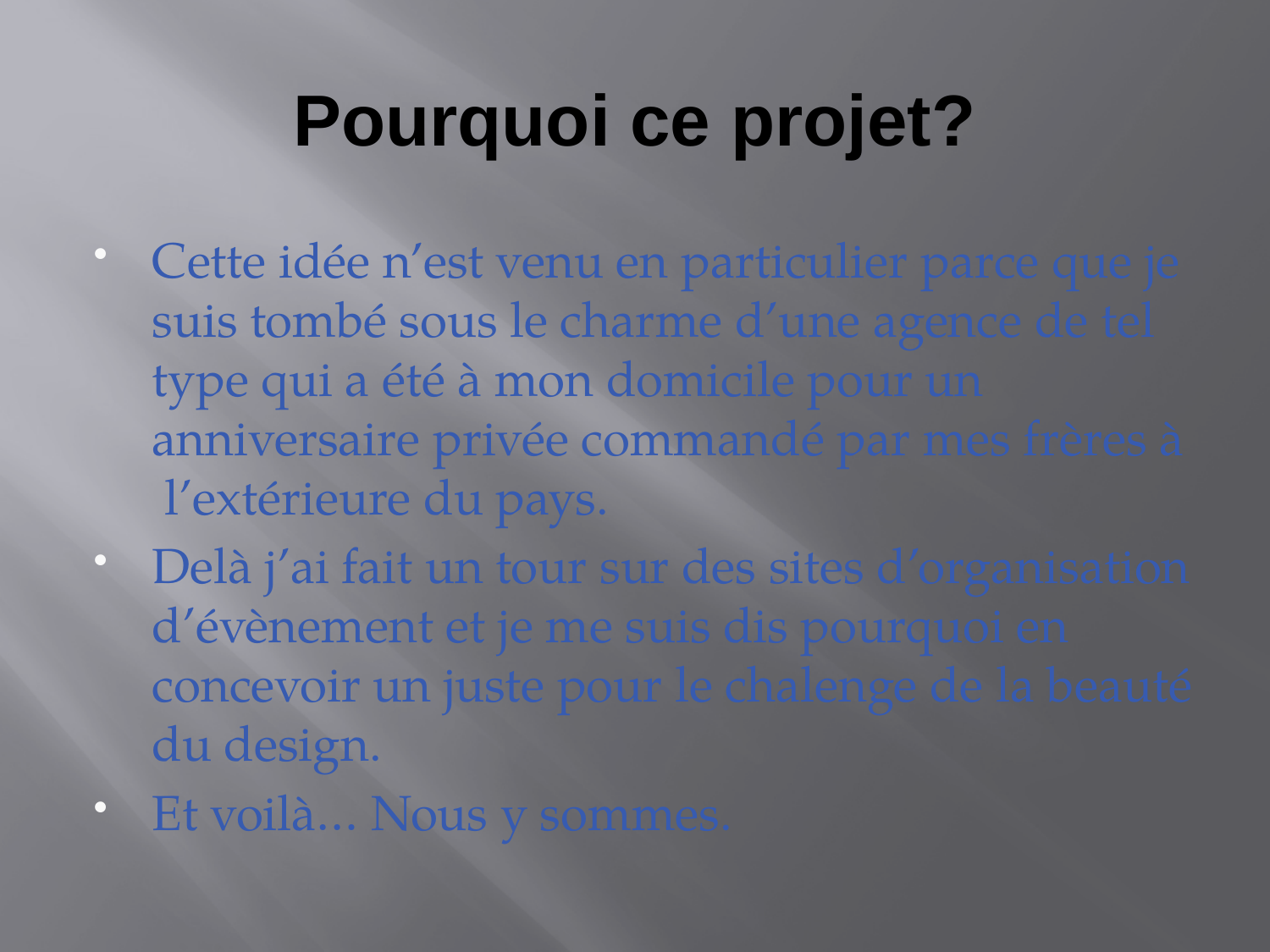

# Pourquoi ce projet?
Cette idée n’est venu en particulier parce que je suis tombé sous le charme d’une agence de tel type qui a été à mon domicile pour un anniversaire privée commandé par mes frères à  l’extérieure du pays.
Delà j’ai fait un tour sur des sites d’organisation d’évènement et je me suis dis pourquoi en concevoir un juste pour le chalenge de la beauté du design.
Et voilà… Nous y sommes.